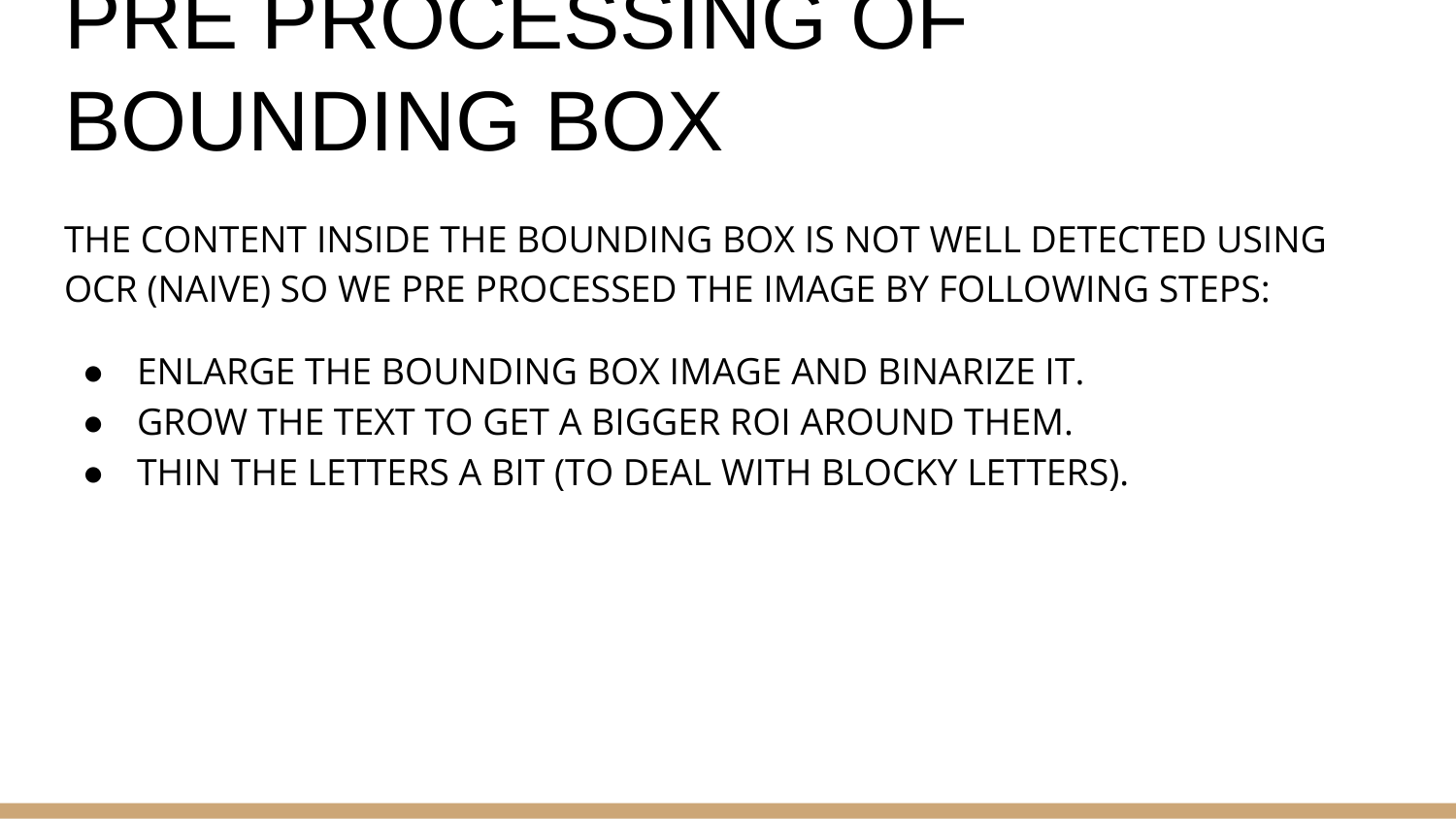

# PRE PROCESSING OF BOUNDING BOX
THE CONTENT INSIDE THE BOUNDING BOX IS NOT WELL DETECTED USING OCR (NAIVE) SO WE PRE PROCESSED THE IMAGE BY FOLLOWING STEPS:
ENLARGE THE BOUNDING BOX IMAGE AND BINARIZE IT.
GROW THE TEXT TO GET A BIGGER ROI AROUND THEM.
THIN THE LETTERS A BIT (TO DEAL WITH BLOCKY LETTERS).